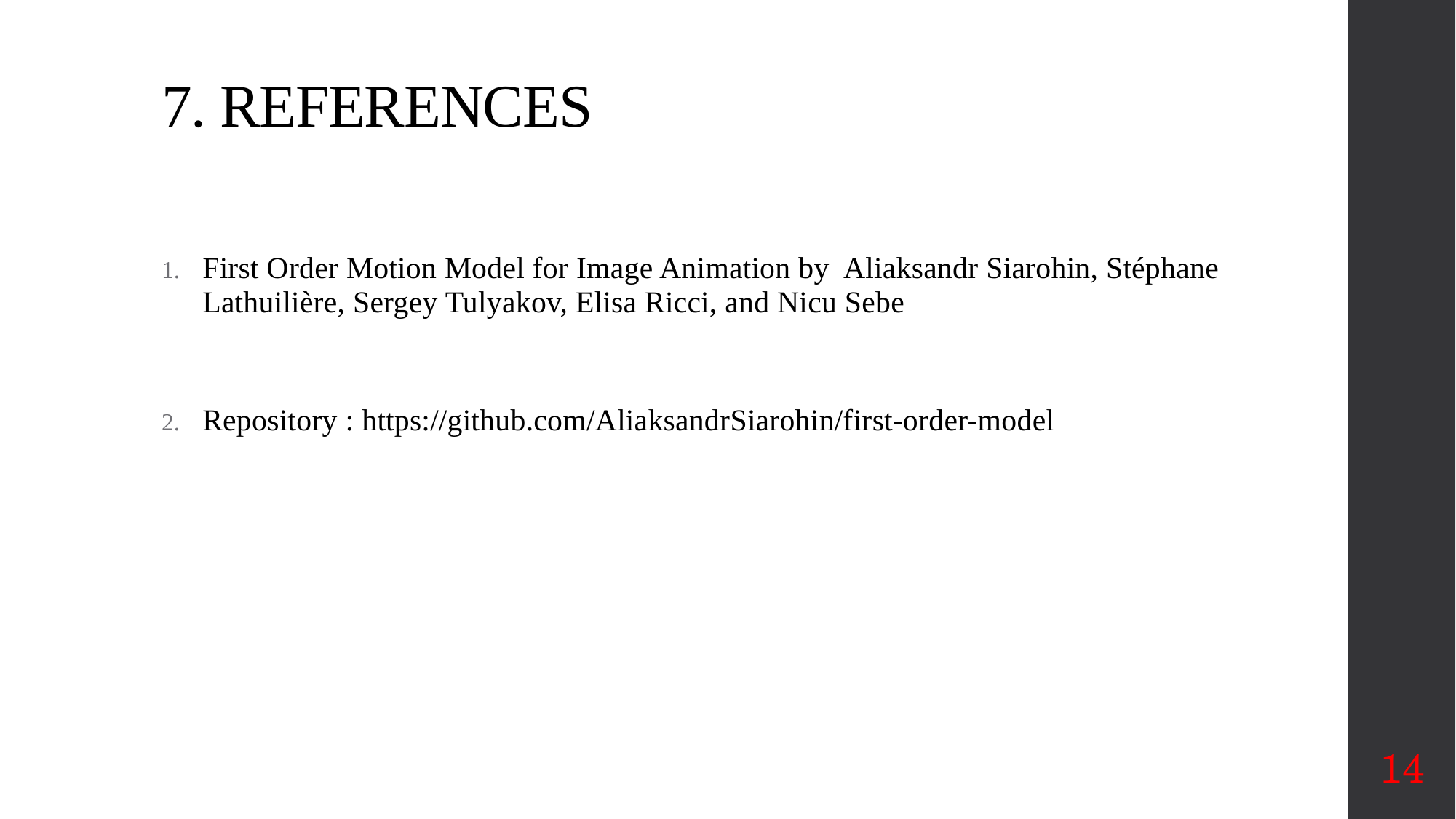

# 7. REFERENCES

First Order Motion Model for Image Animation by  Aliaksandr Siarohin, Stéphane Lathuilière, Sergey Tulyakov, Elisa Ricci, and Nicu Sebe

Repository : https://github.com/AliaksandrSiarohin/first-order-model

14